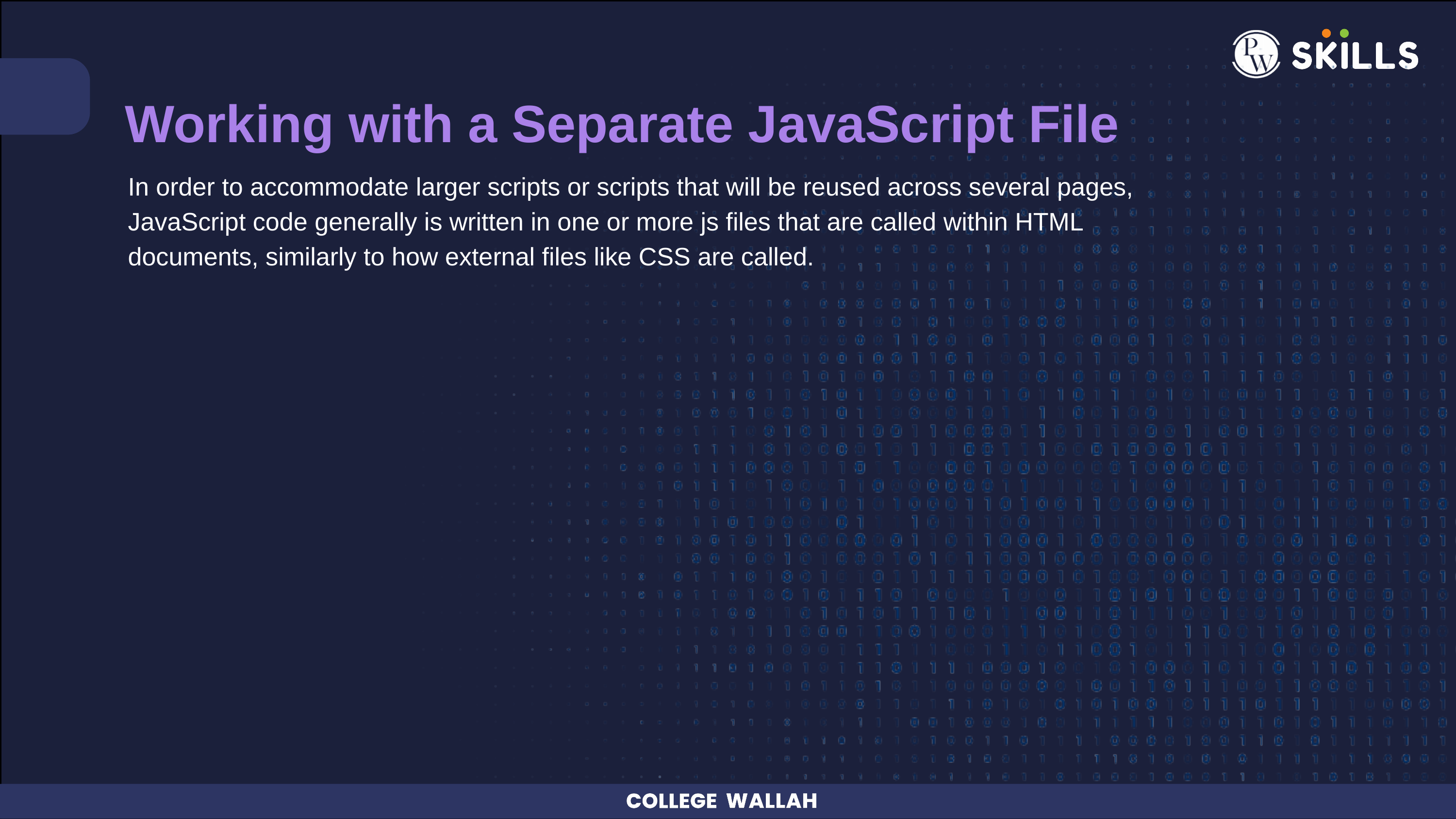

Working with a Separate JavaScript File
In order to accommodate larger scripts or scripts that will be reused across several pages, JavaScript code generally is written in one or more js files that are called within HTML documents, similarly to how external files like CSS are called.